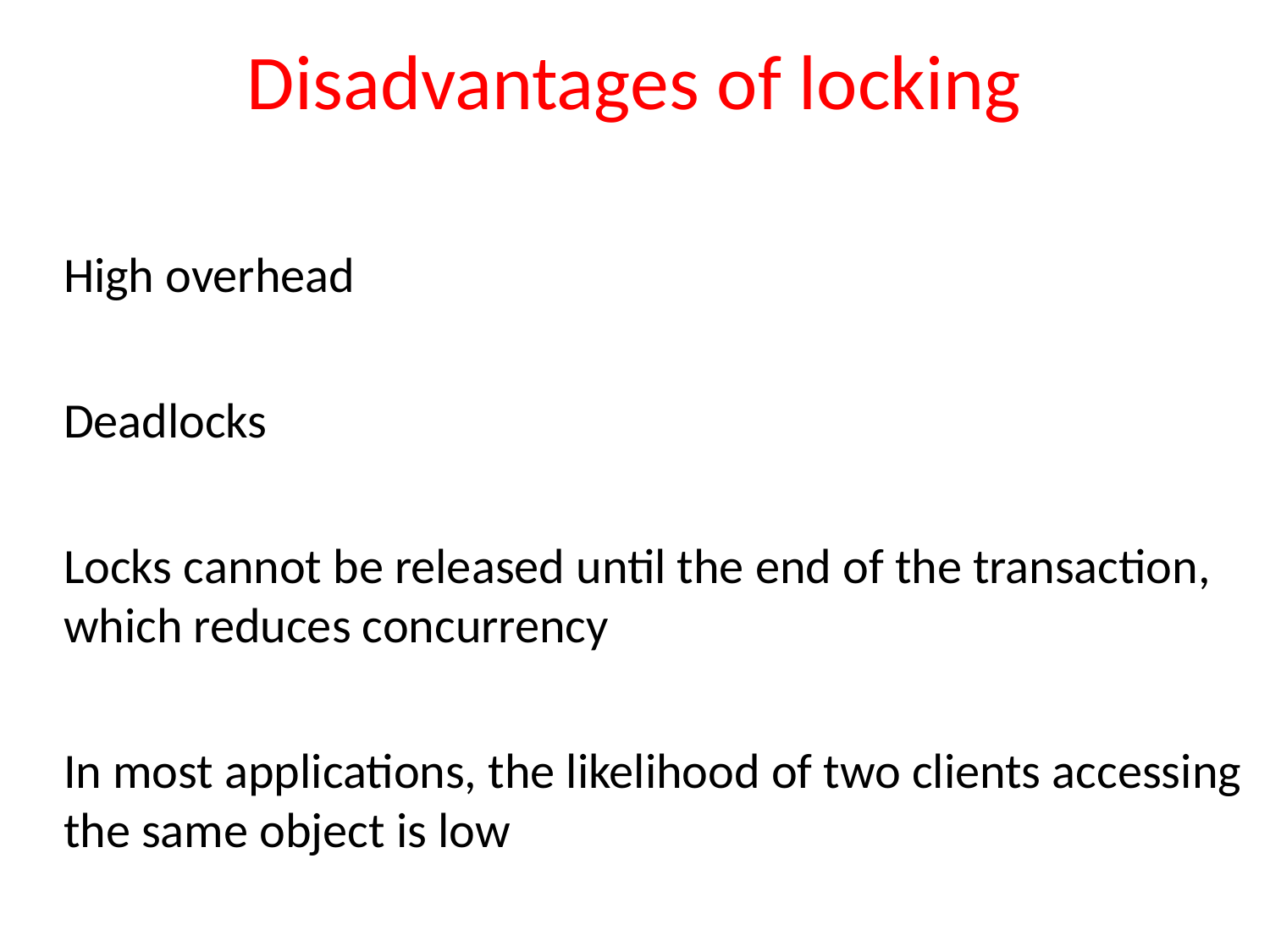

# Disadvantages of locking
High overhead

Deadlocks

Locks cannot be released until the end of the transaction, which reduces concurrency

In most applications, the likelihood of two clients accessing the same object is low